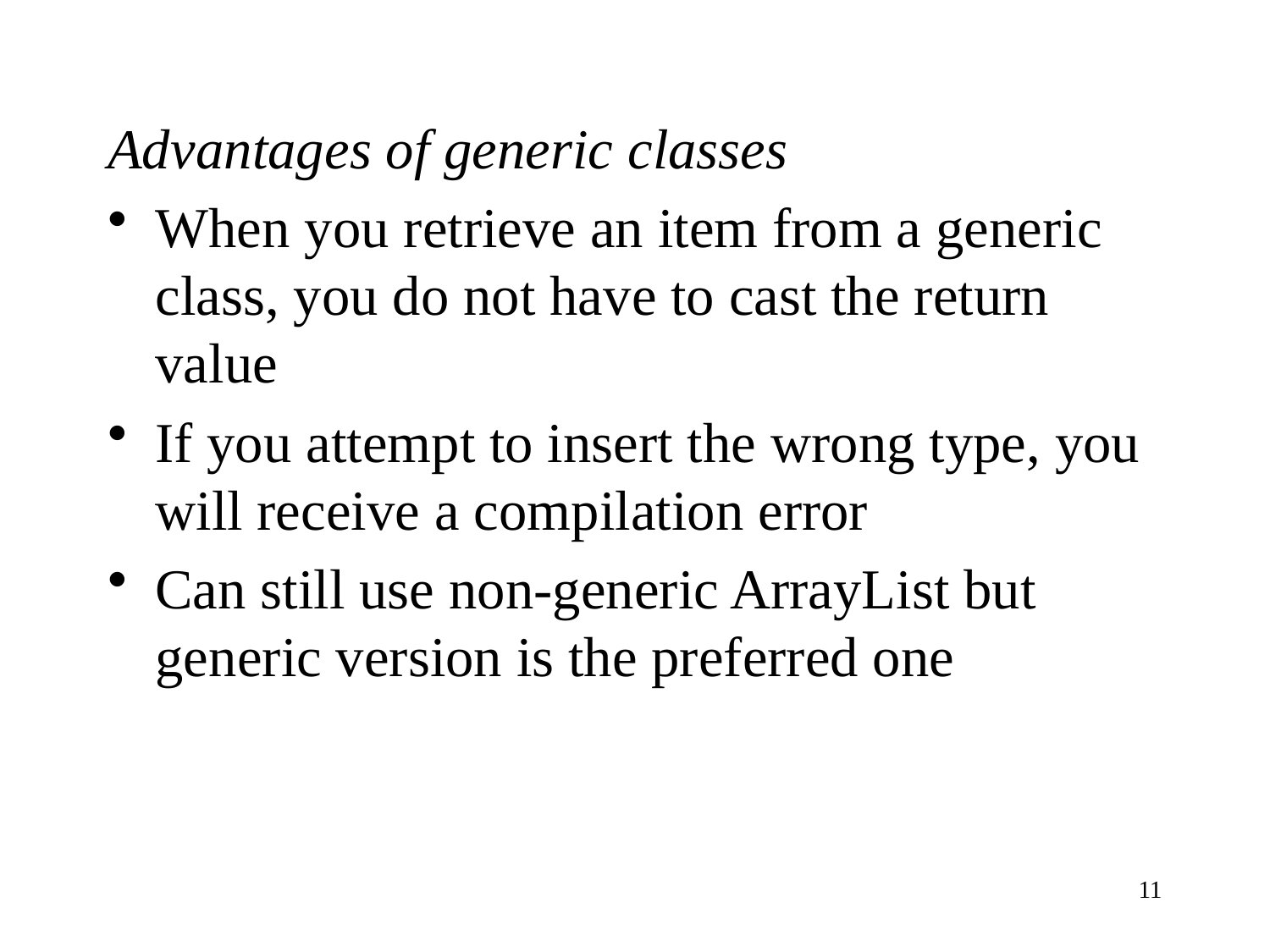

Advantages of generic classes
When you retrieve an item from a generic class, you do not have to cast the return value
If you attempt to insert the wrong type, you will receive a compilation error
Can still use non-generic ArrayList but generic version is the preferred one
11